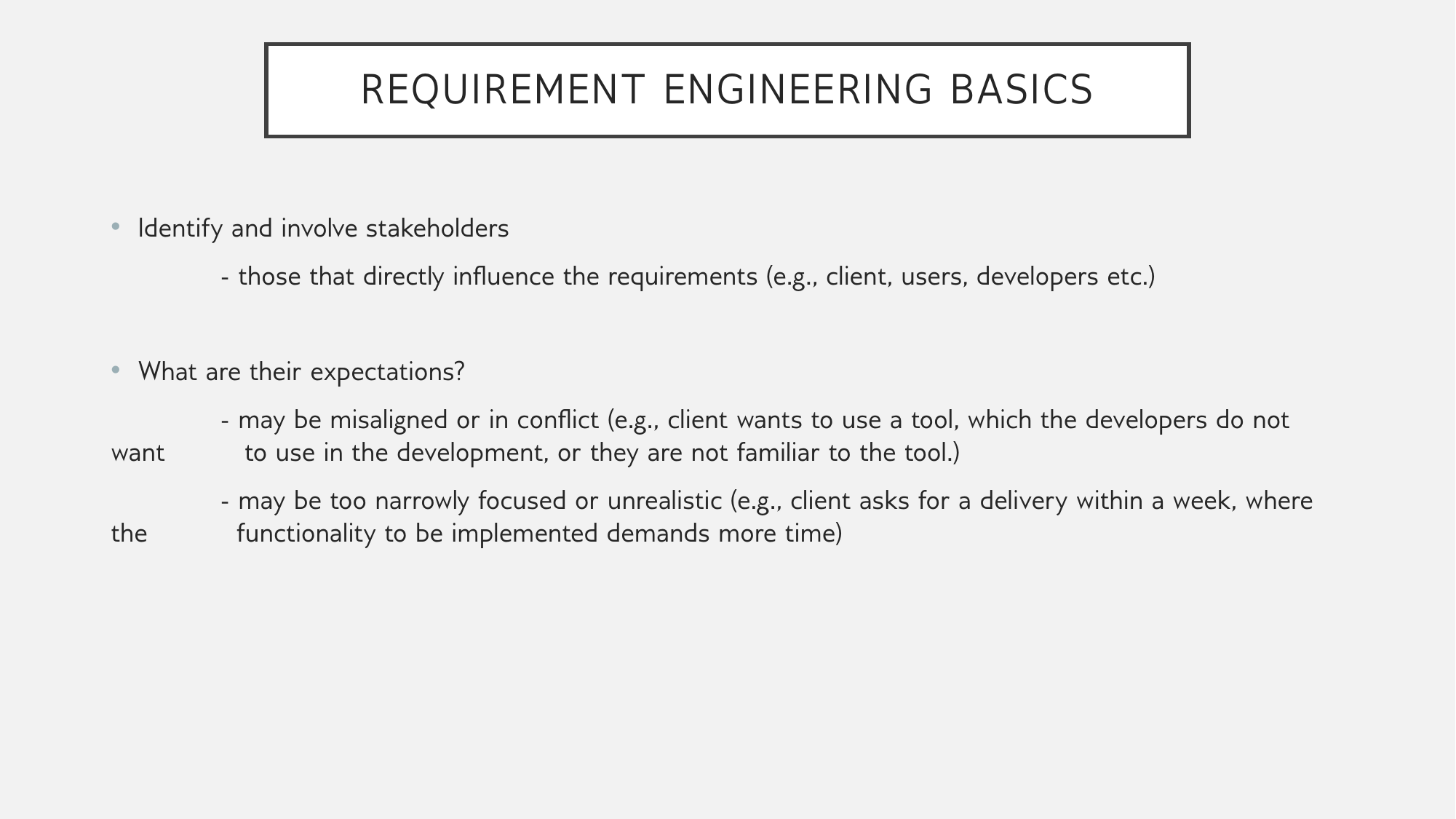

# Requirement Engineering basics

Identify and involve stakeholders
	- those that directly influence the requirements (e.g., client, users, developers etc.)

What are their expectations?
	- may be misaligned or in conflict (e.g., client wants to use a tool, which the developers do not want 	   to use in the development, or they are not familiar to the tool.)
	- may be too narrowly focused or unrealistic (e.g., client asks for a delivery within a week, where the 	  functionality to be implemented demands more time)